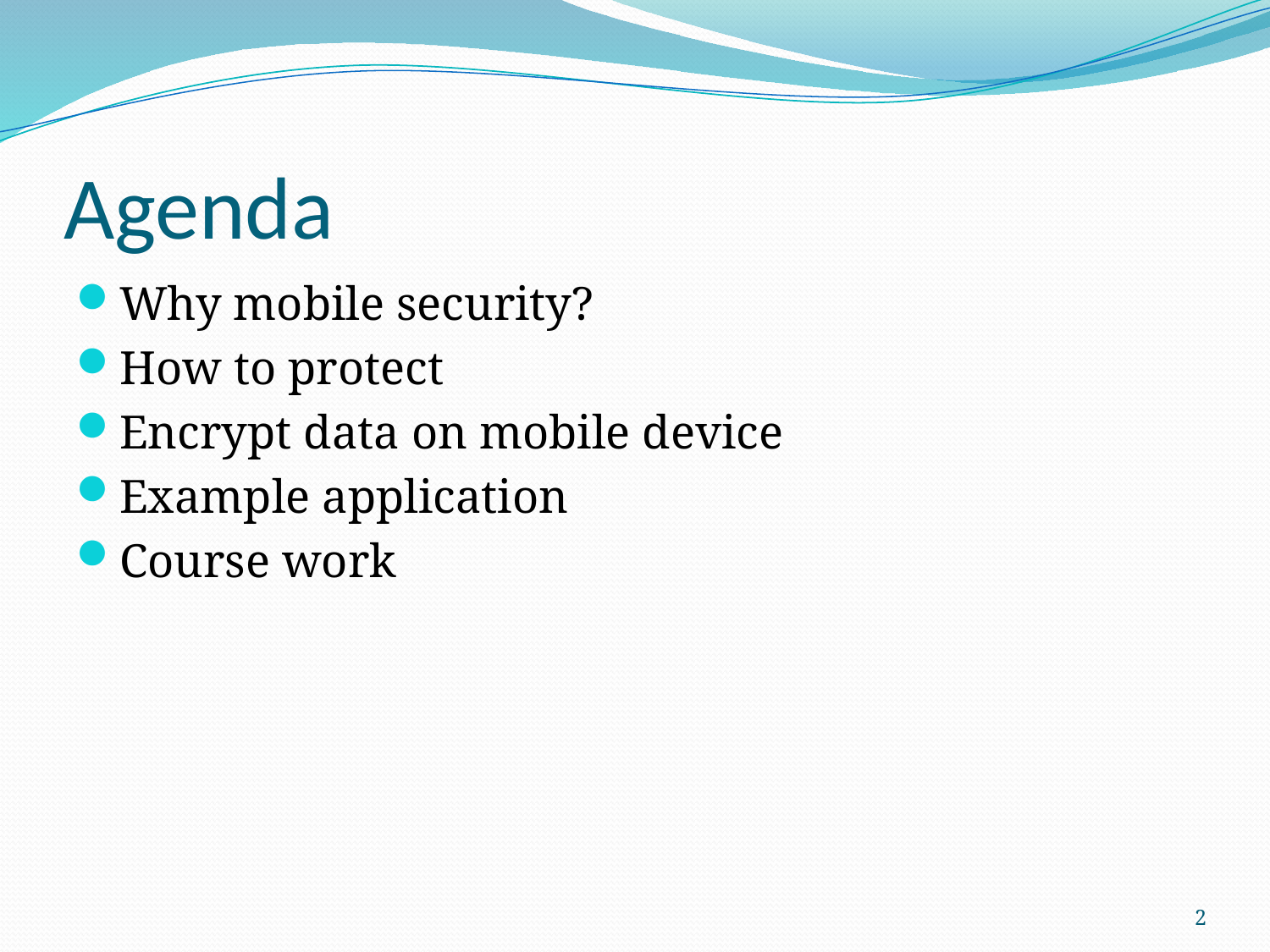

# Agenda
Why mobile security?
How to protect
Encrypt data on mobile device
Example application
Course work
2